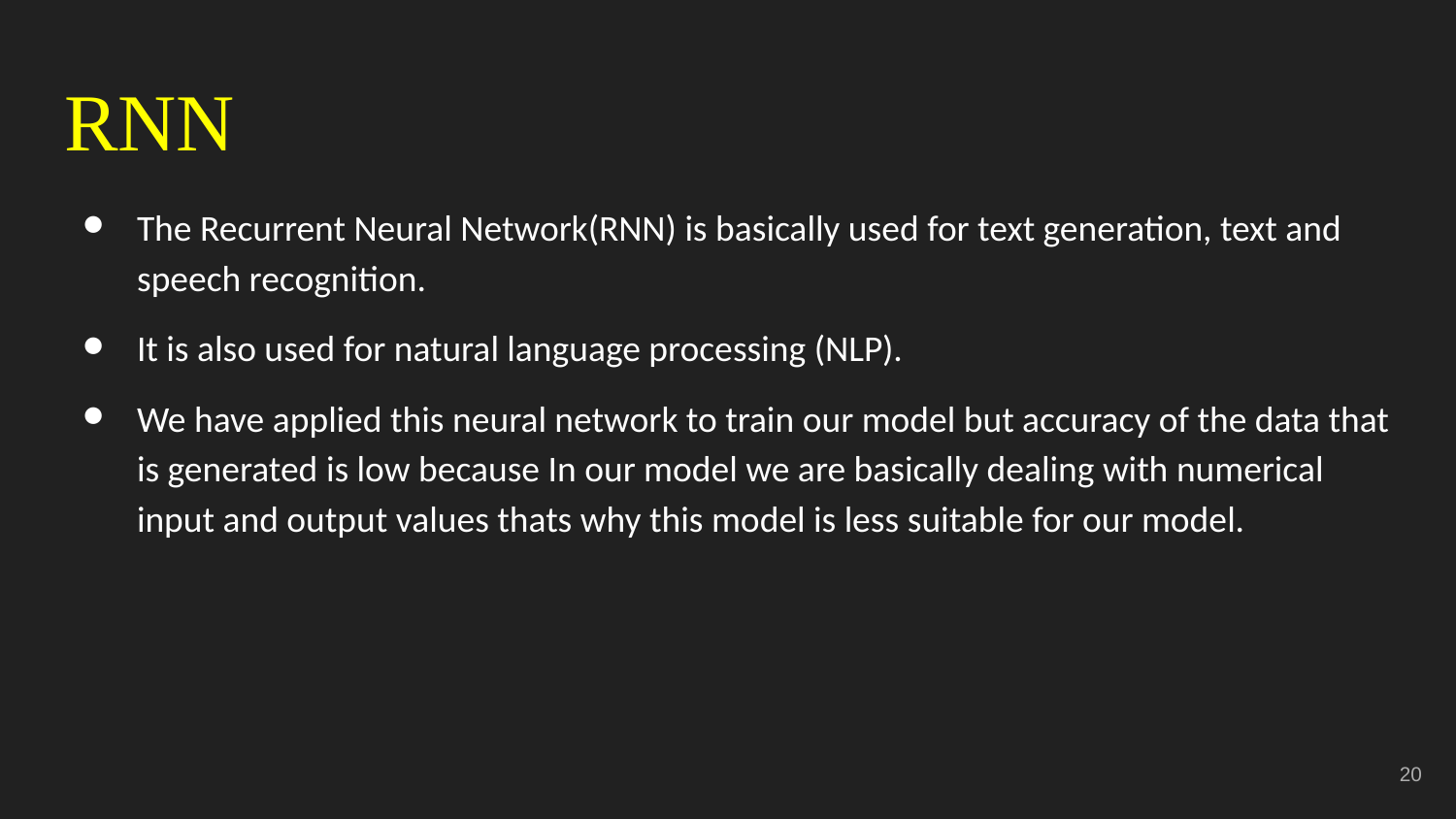

# RNN
The Recurrent Neural Network(RNN) is basically used for text generation, text and speech recognition.
It is also used for natural language processing (NLP).
We have applied this neural network to train our model but accuracy of the data that is generated is low because In our model we are basically dealing with numerical input and output values thats why this model is less suitable for our model.
20